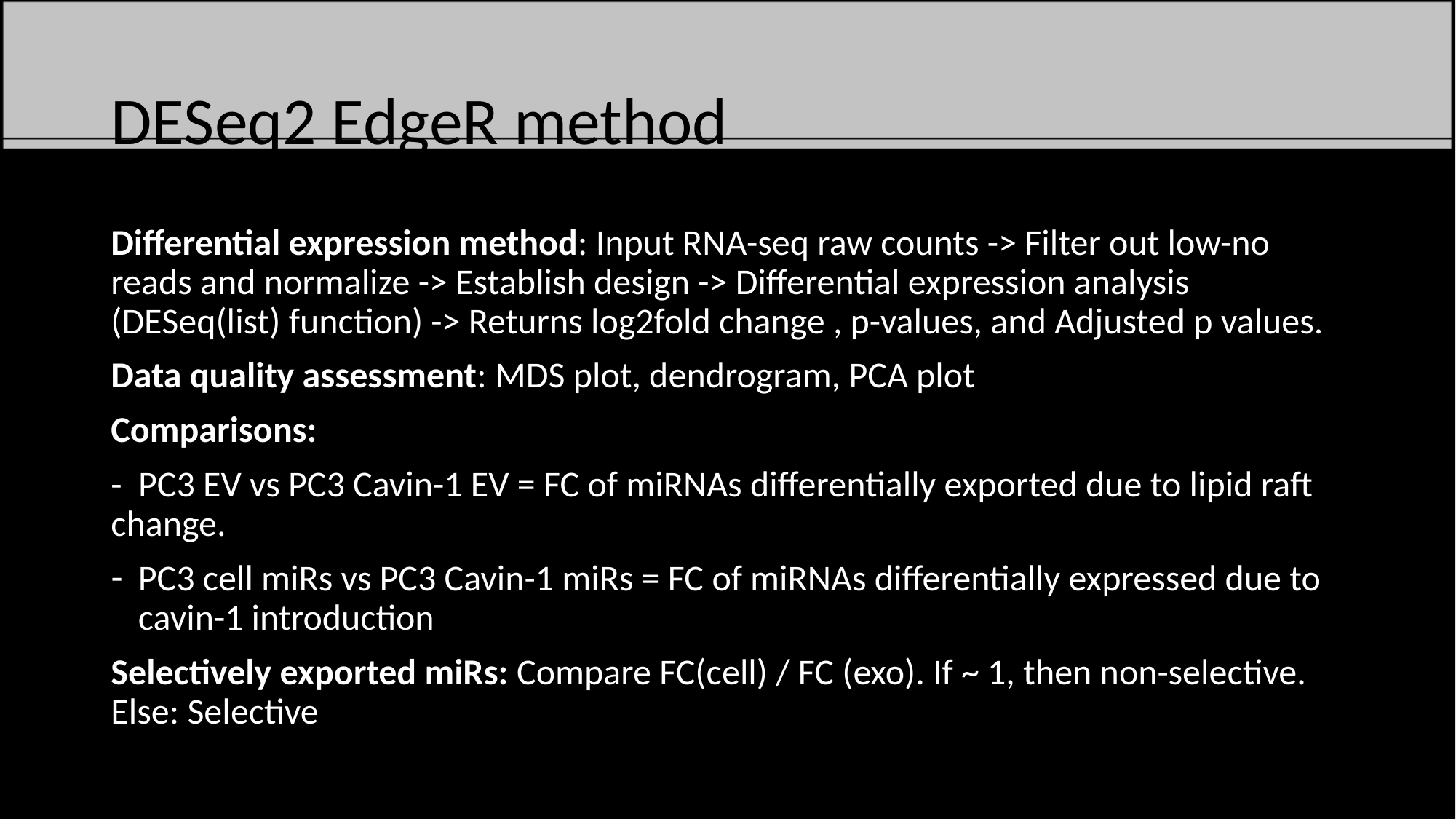

# DESeq2 EdgeR method
Differential expression method: Input RNA-seq raw counts -> Filter out low-no reads and normalize -> Establish design -> Differential expression analysis (DESeq(list) function) -> Returns log2fold change , p-values, and Adjusted p values.
Data quality assessment: MDS plot, dendrogram, PCA plot
Comparisons:
-  PC3 EV vs PC3 Cavin-1 EV = FC of miRNAs differentially exported due to lipid raft change.
PC3 cell miRs vs PC3 Cavin-1 miRs = FC of miRNAs differentially expressed due to cavin-1 introduction
Selectively exported miRs: Compare FC(cell) / FC (exo). If ~ 1, then non-selective. Else: Selective